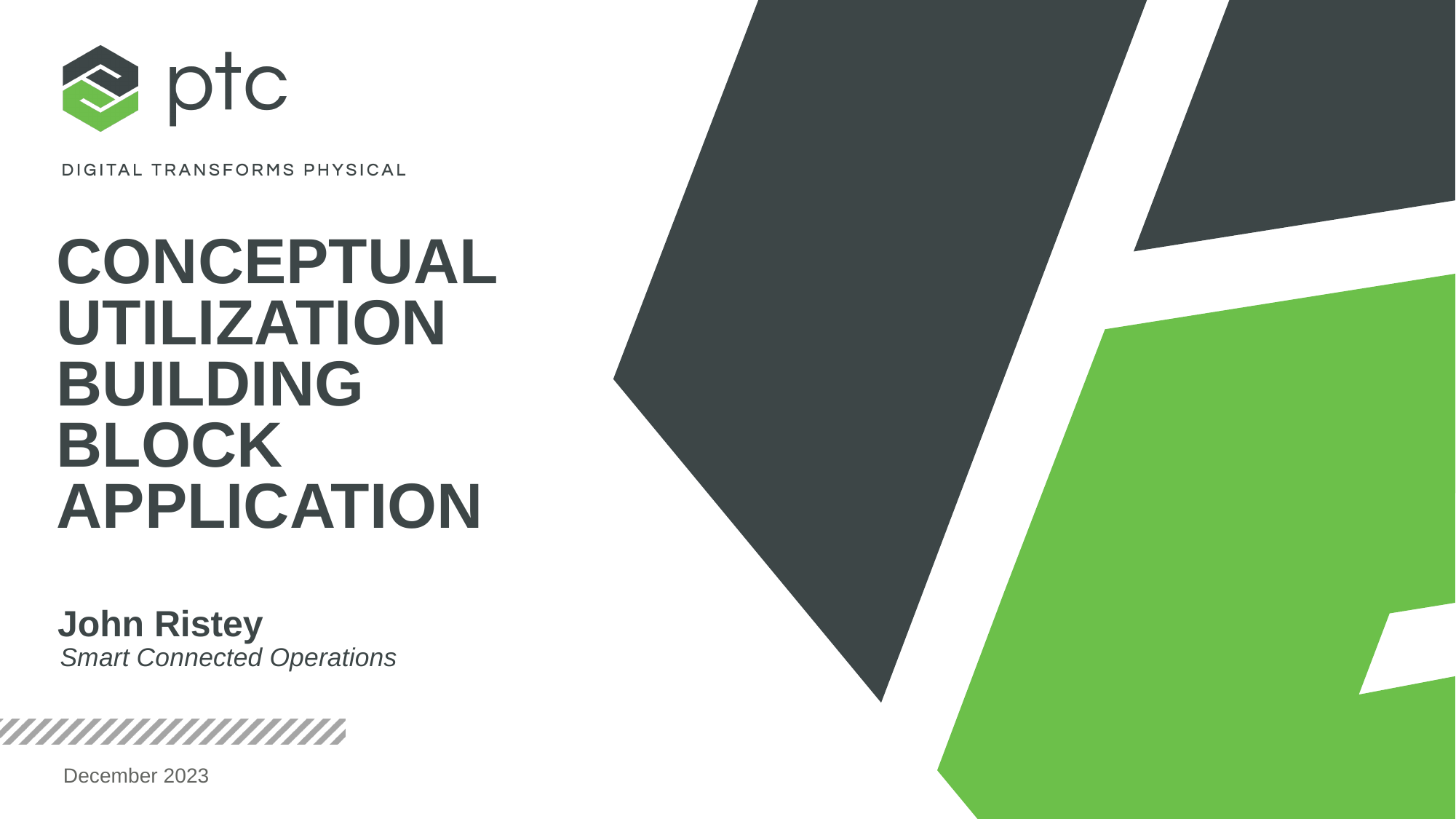

# Conceptual Utilization Building Block Application
John Ristey
Smart Connected Operations
December 2023